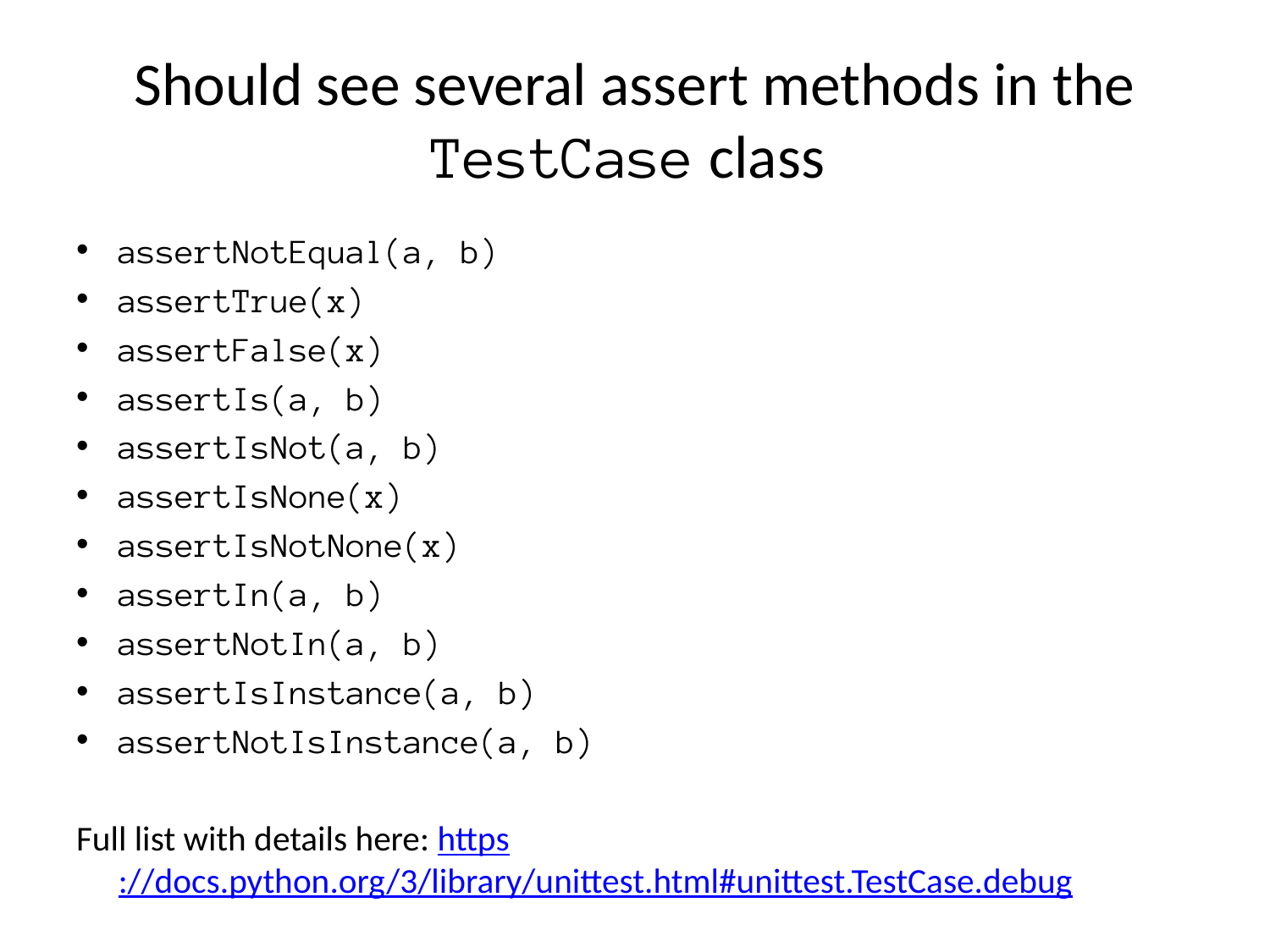

# Should see several assert methods in the TestCase class
assertNotEqual(a, b)
assertTrue(x)
assertFalse(x)
assertIs(a, b)
assertIsNot(a, b)
assertIsNone(x)
assertIsNotNone(x)
assertIn(a, b)
assertNotIn(a, b)
assertIsInstance(a, b)
assertNotIsInstance(a, b)

Full list with details here: https://docs.python.org/3/library/unittest.html#unittest.TestCase.debug